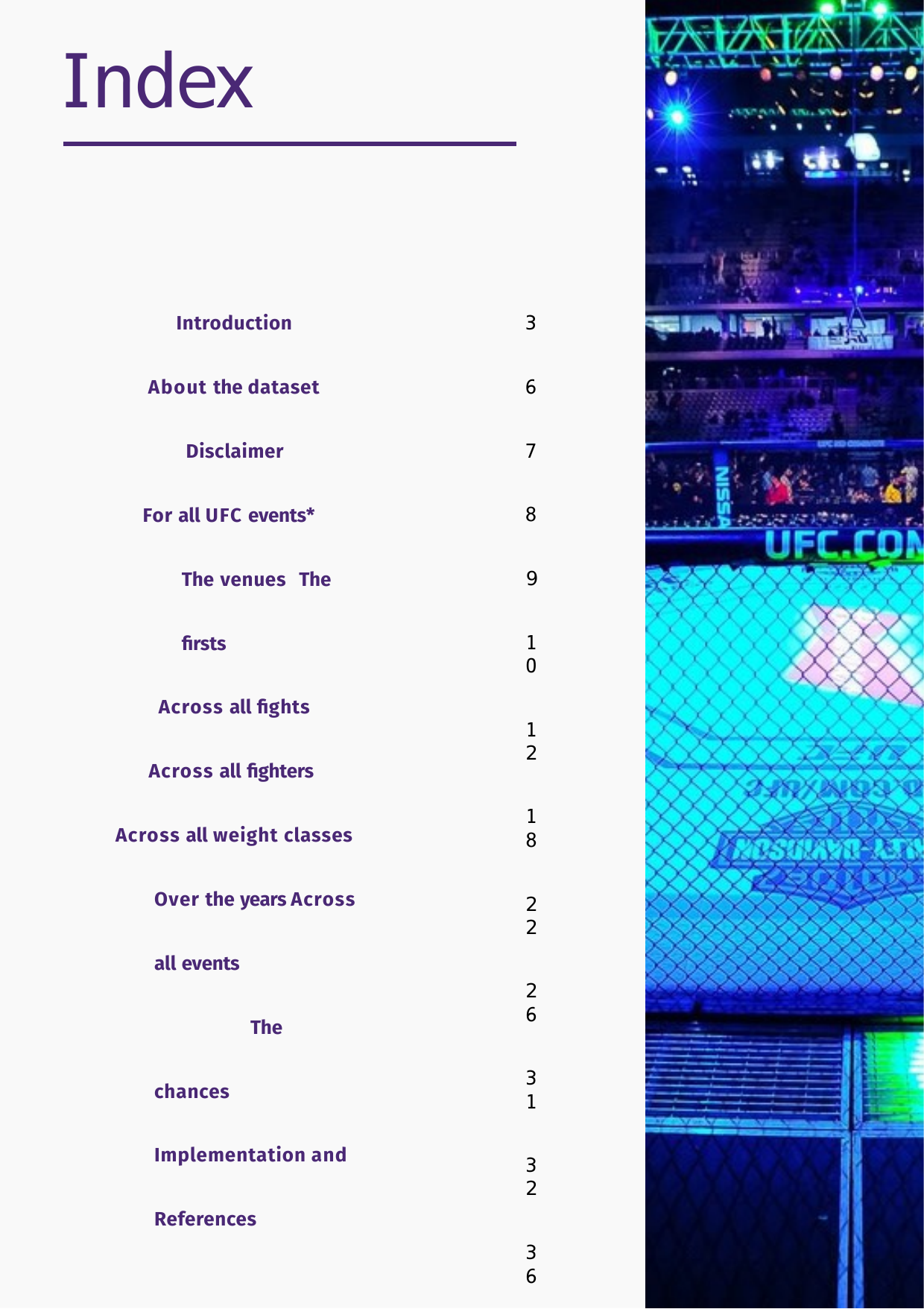

# Index

3

6

7

8

9

10

12

18

22

26

31

32

36
Introduction
About the dataset Disclaimer
For all UFC events* The venues The firsts
Across all fights Across all fighters
Across all weight classes Over the years Across all events
The chances Implementation and References